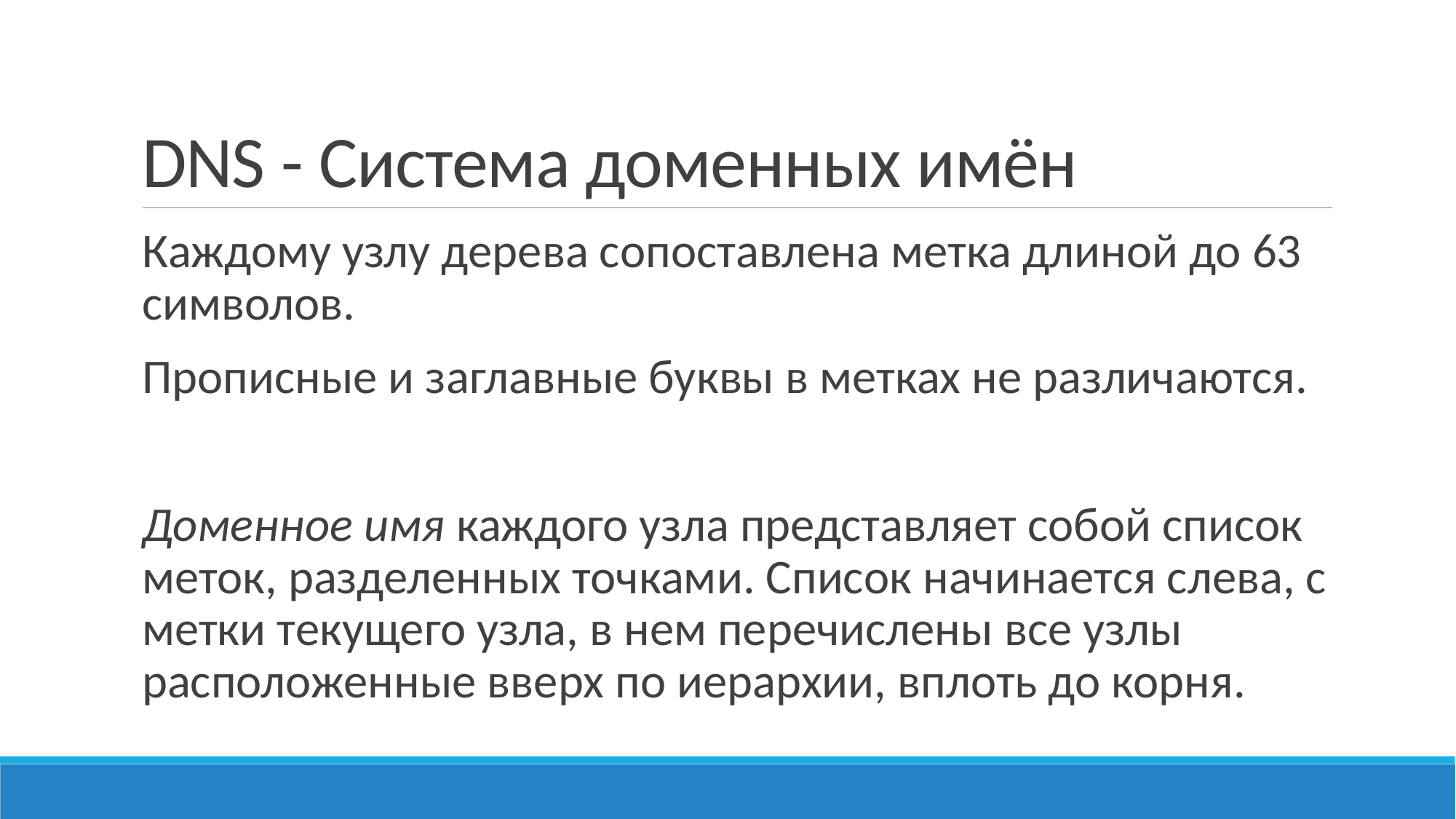

# DNS - Система доменных имён
Каждому узлу дерева сопоставлена метка длиной до 63 символов.
Прописные и заглавные буквы в метках не различаются.

Доменное имя каждого узла представляет собой список меток, разделенных точками. Список начинается слева, с метки текущего узла, в нем перечислены все узлы расположенные вверх по иерархии, вплоть до корня.